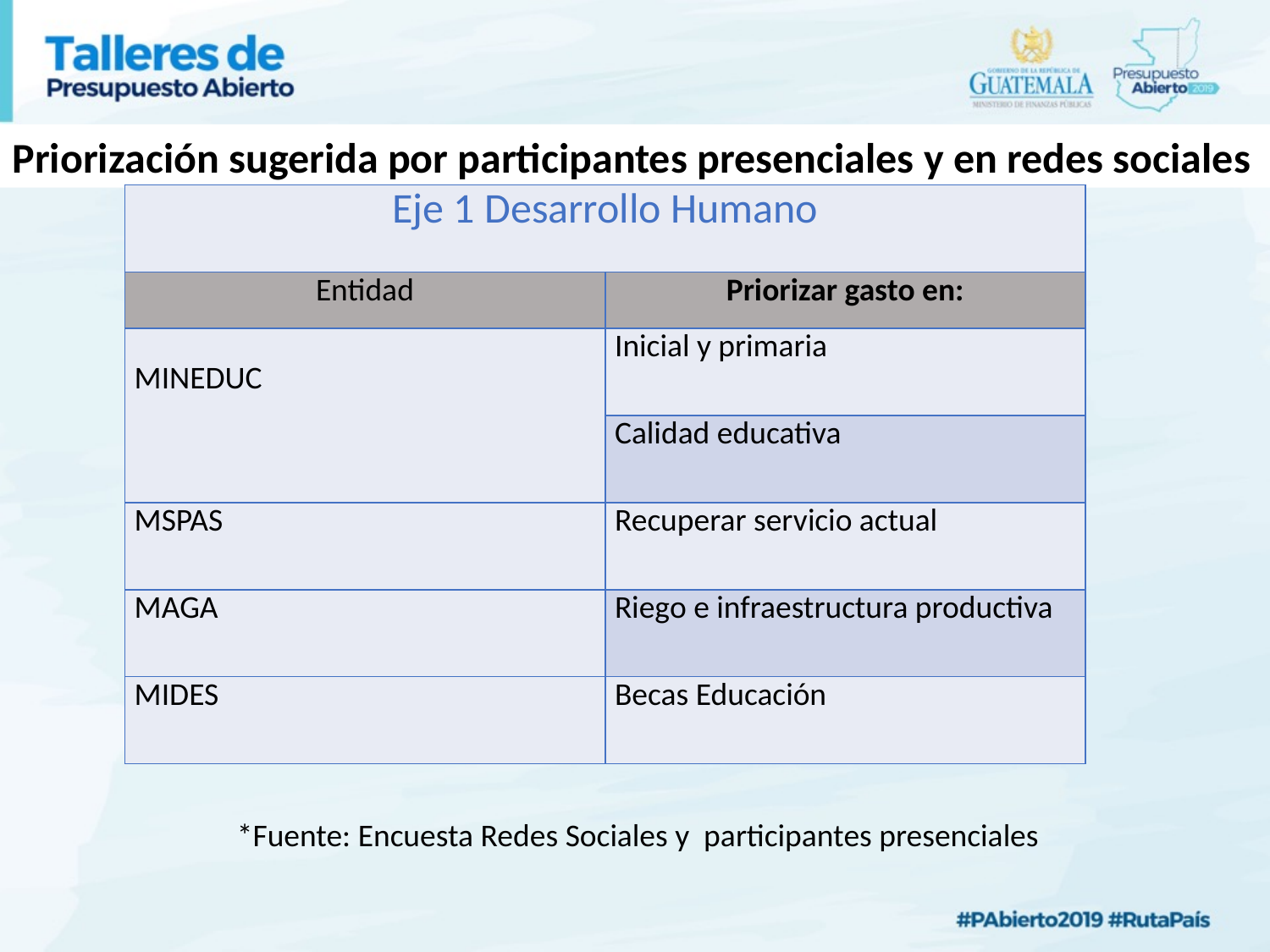

Priorización sugerida por participantes presenciales y en redes sociales
| Eje 1 Desarrollo Humano |  |
| --- | --- |
| Entidad | Priorizar gasto en: |
| MINEDUC | Inicial y primaria |
|  | Calidad educativa |
| MSPAS | Recuperar servicio actual |
| MAGA | Riego e infraestructura productiva |
| MIDES | Becas Educación |
*Fuente: Encuesta Redes Sociales y  participantes presenciales